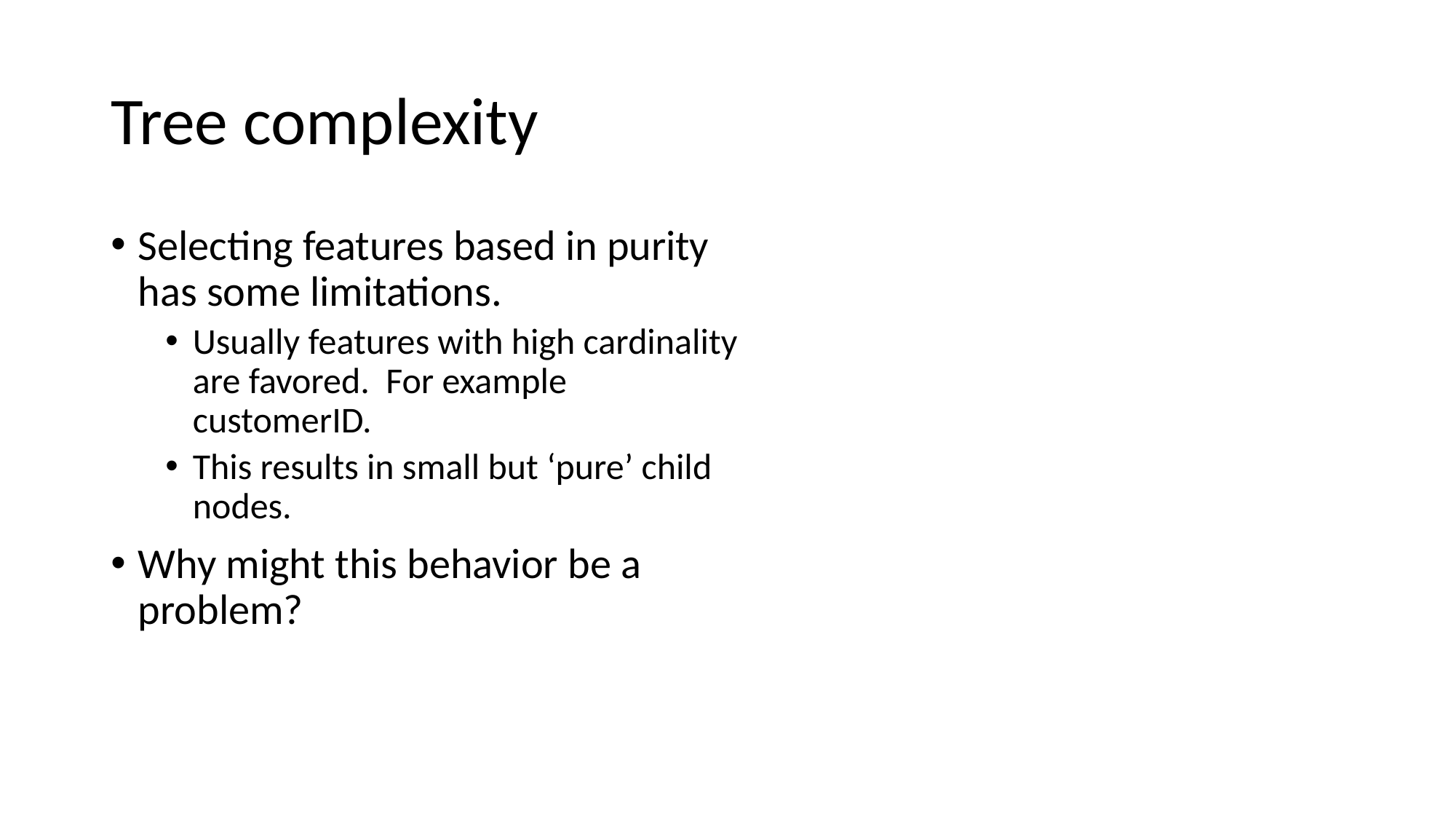

# Tree complexity
Selecting features based in purity has some limitations.
Usually features with high cardinality are favored.  For example customerID.
This results in small but ‘pure’ child nodes.
Why might this behavior be a problem?